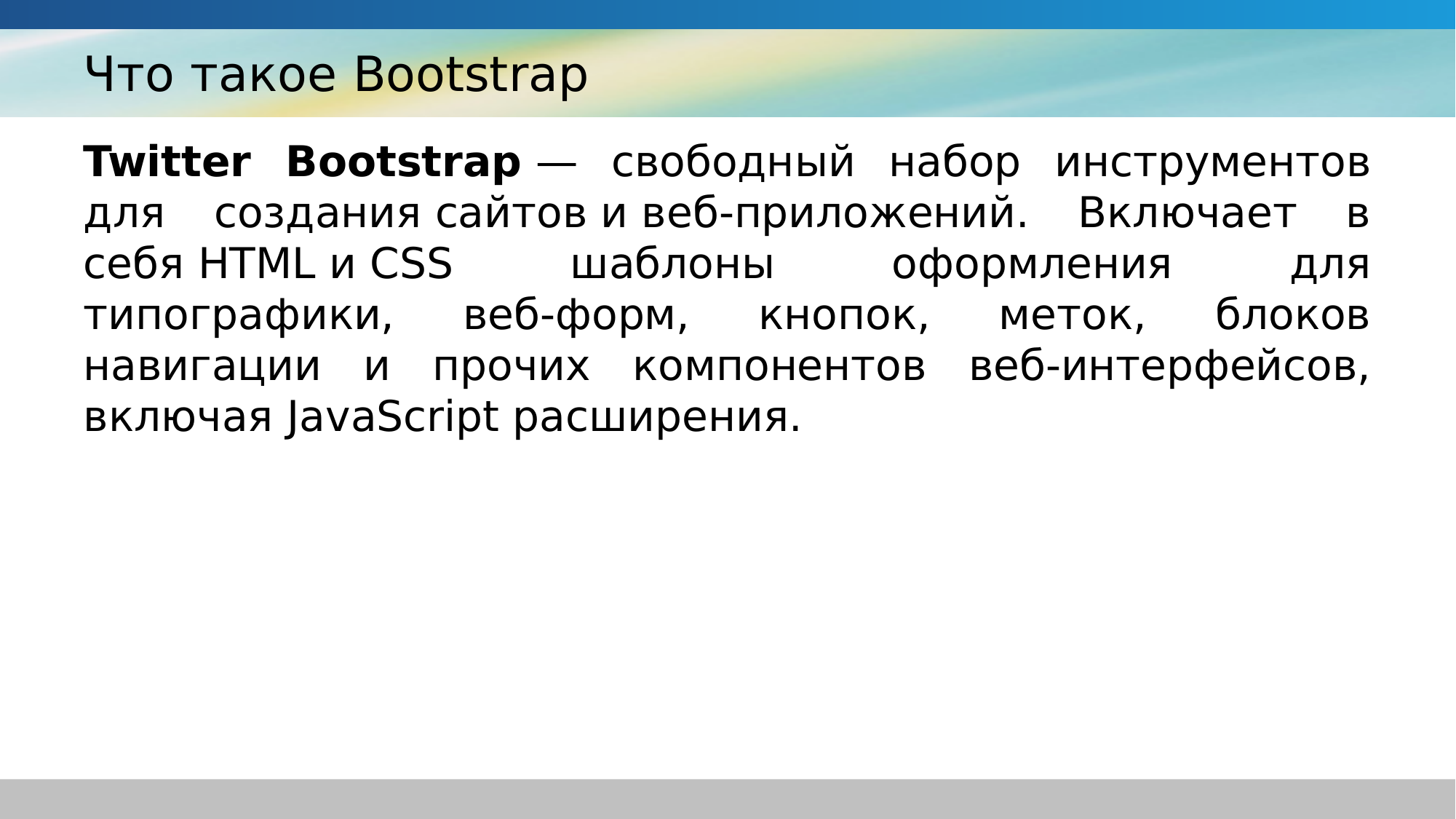

# Что такое Bootstrap
Twitter Bootstrap — свободный набор инструментов для создания сайтов и веб-приложений. Включает в себя HTML и CSS шаблоны оформления для типографики, веб-форм, кнопок, меток, блоков навигации и прочих компонентов веб-интерфейсов, включая JavaScript расширения.